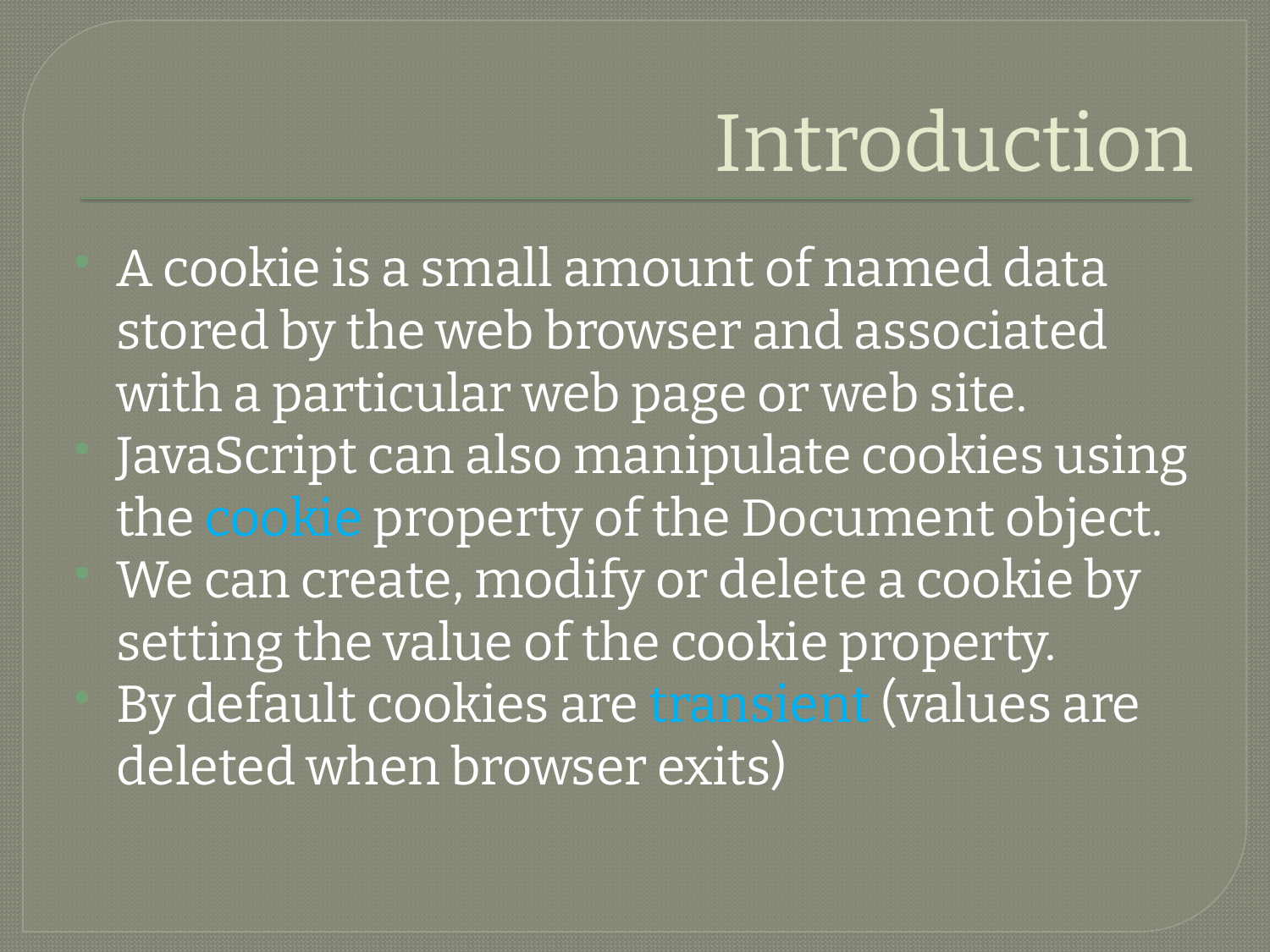

# Introduction
A cookie is a small amount of named data stored by the web browser and associated with a particular web page or web site.
JavaScript can also manipulate cookies using the cookie property of the Document object.
We can create, modify or delete a cookie by setting the value of the cookie property.
By default cookies are transient (values are deleted when browser exits)